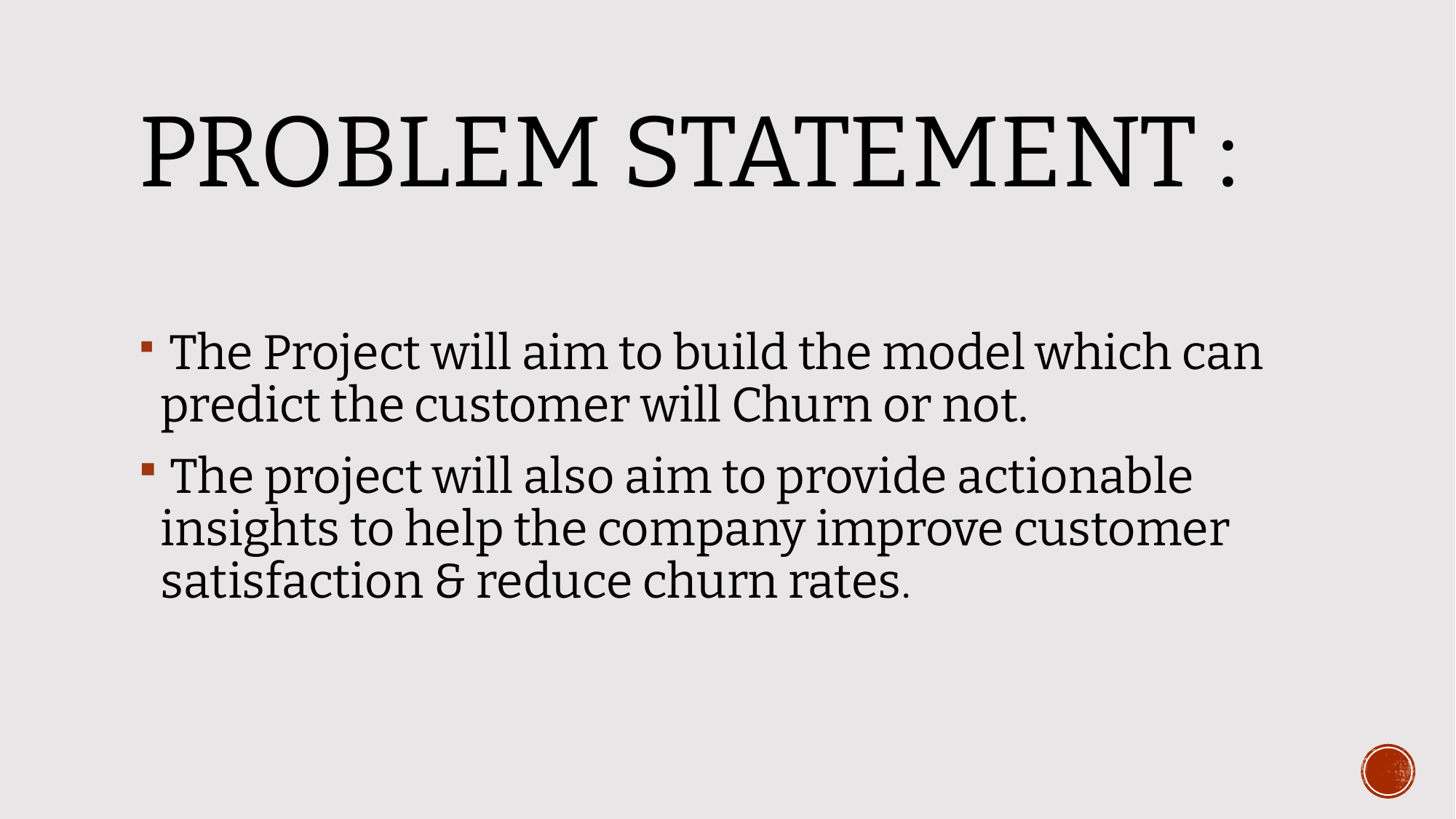

# Problem statement :

 The Project will aim to build the model which can predict the customer will Churn or not.
 The project will also aim to provide actionable insights to help the company improve customer satisfaction & reduce churn rates.